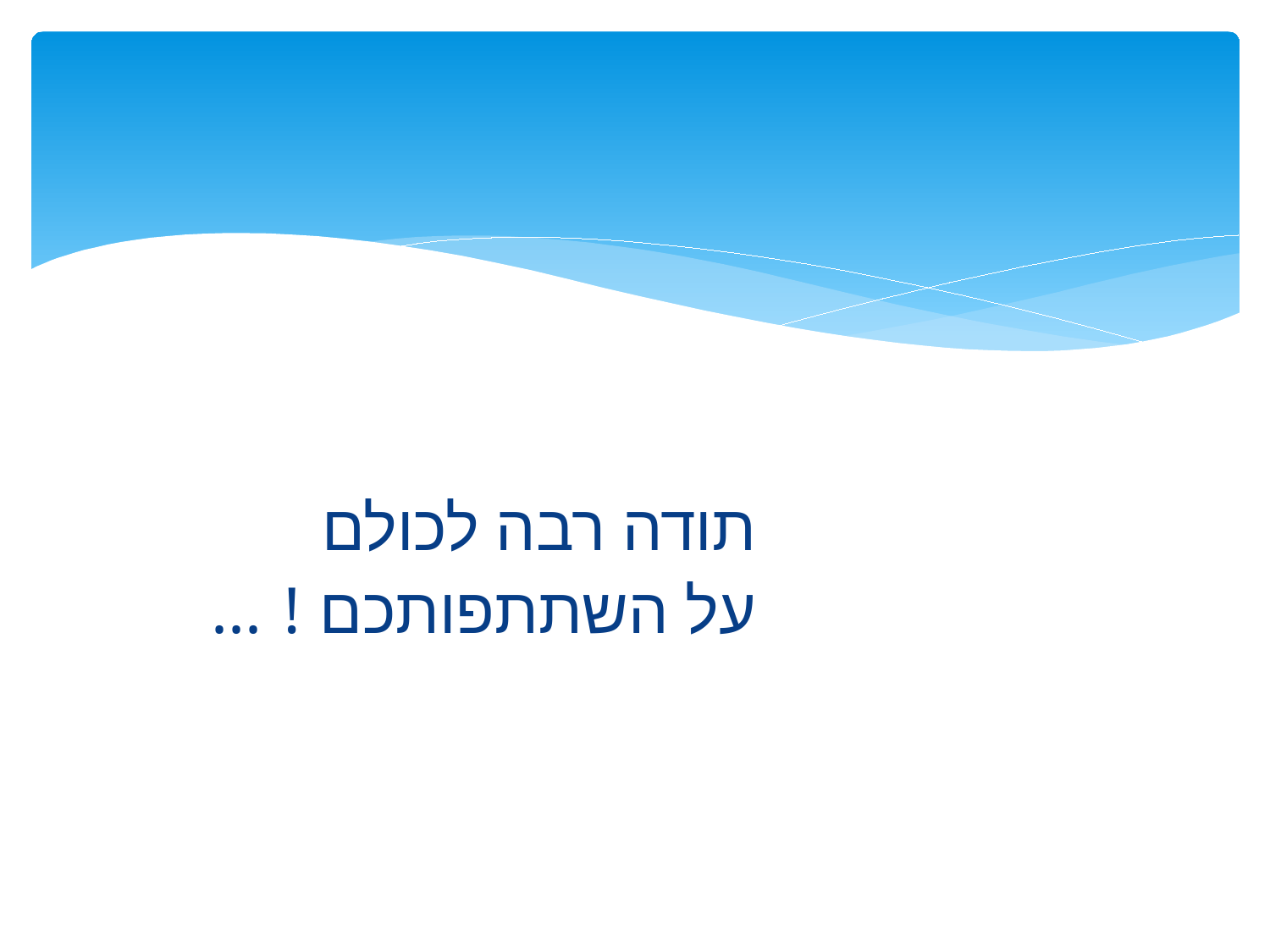

#

תודה רבה לכולם
על השתתפותכם ! ...